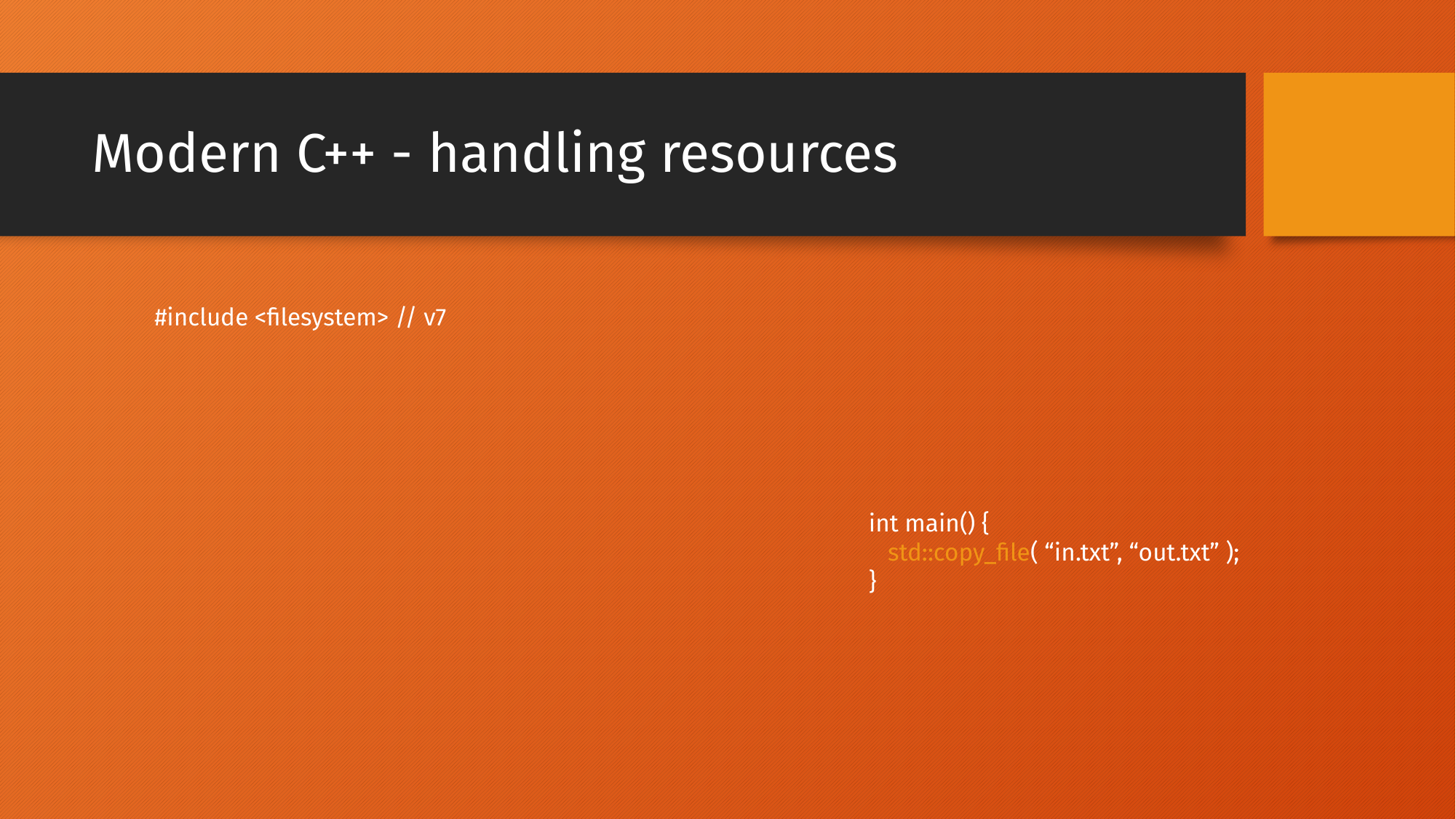

# Modern C++ - handling resources
#include <filesystem> // v7

int main() {
   std::copy_file( “in.txt”, “out.txt” );
}